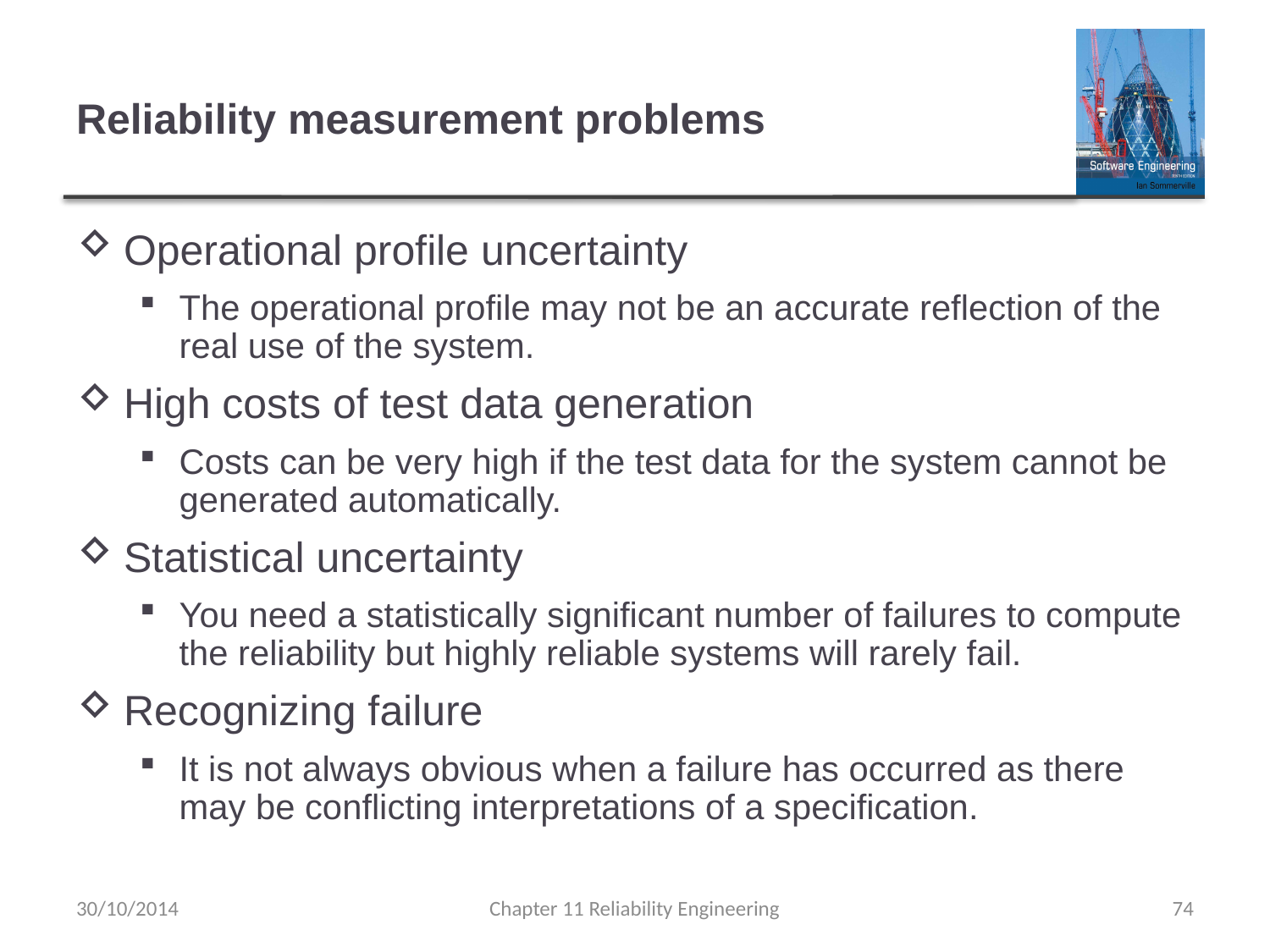

# Reliability measurement problems
Operational profile uncertainty
The operational profile may not be an accurate reflection of the real use of the system.
High costs of test data generation
Costs can be very high if the test data for the system cannot be generated automatically.
Statistical uncertainty
You need a statistically significant number of failures to compute the reliability but highly reliable systems will rarely fail.
Recognizing failure
It is not always obvious when a failure has occurred as there may be conflicting interpretations of a specification.
30/10/2014
Chapter 11 Reliability Engineering
74